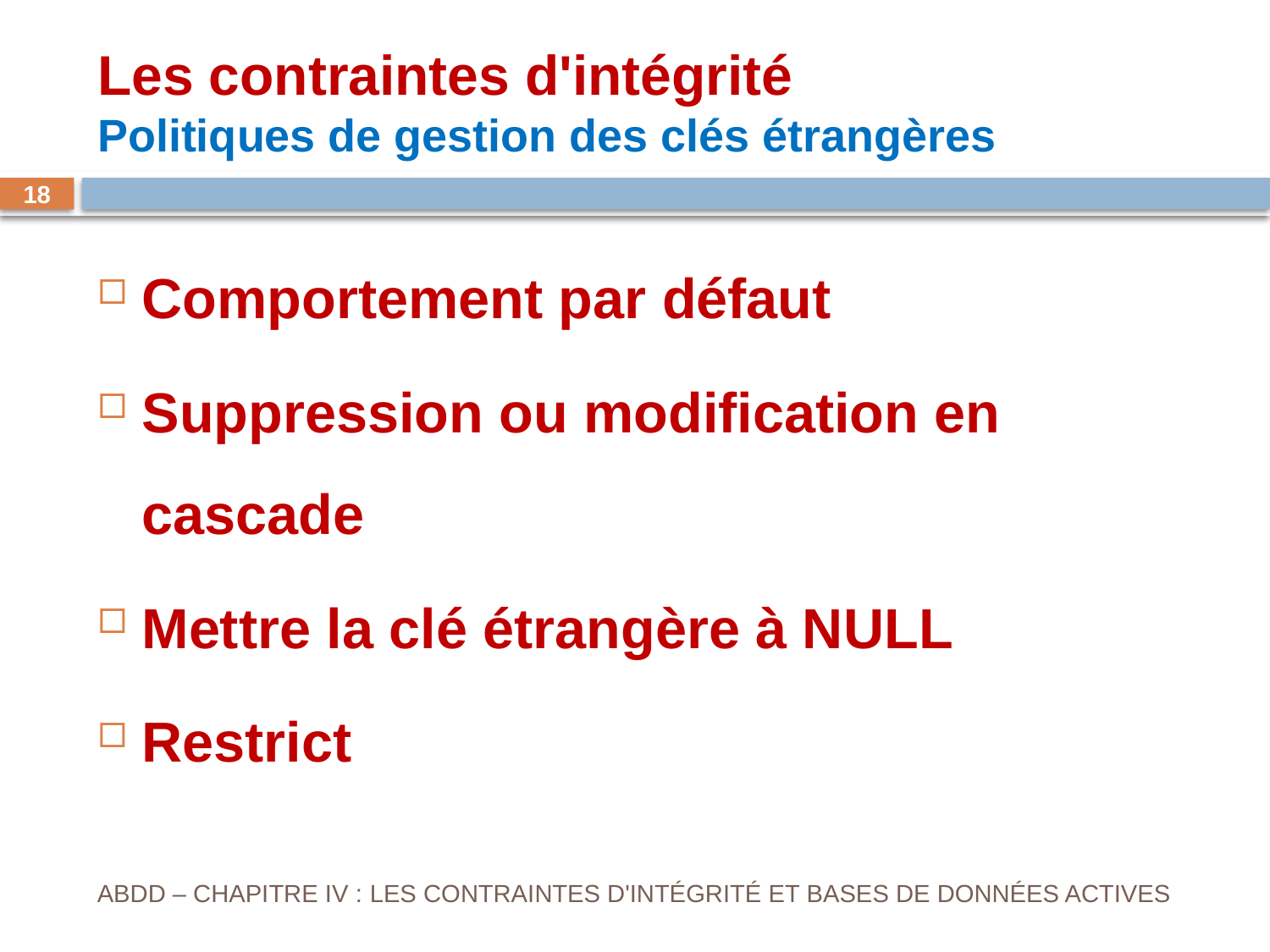

# Les contraintes d'intégrité Politiques de gestion des clés étrangères
18
Comportement par défaut
Suppression ou modification en cascade
Mettre la clé étrangère à NULL
Restrict

ABDD – CHAPITRE IV : LES CONTRAINTES D'INTÉGRITÉ ET BASES DE DONNÉES ACTIVES